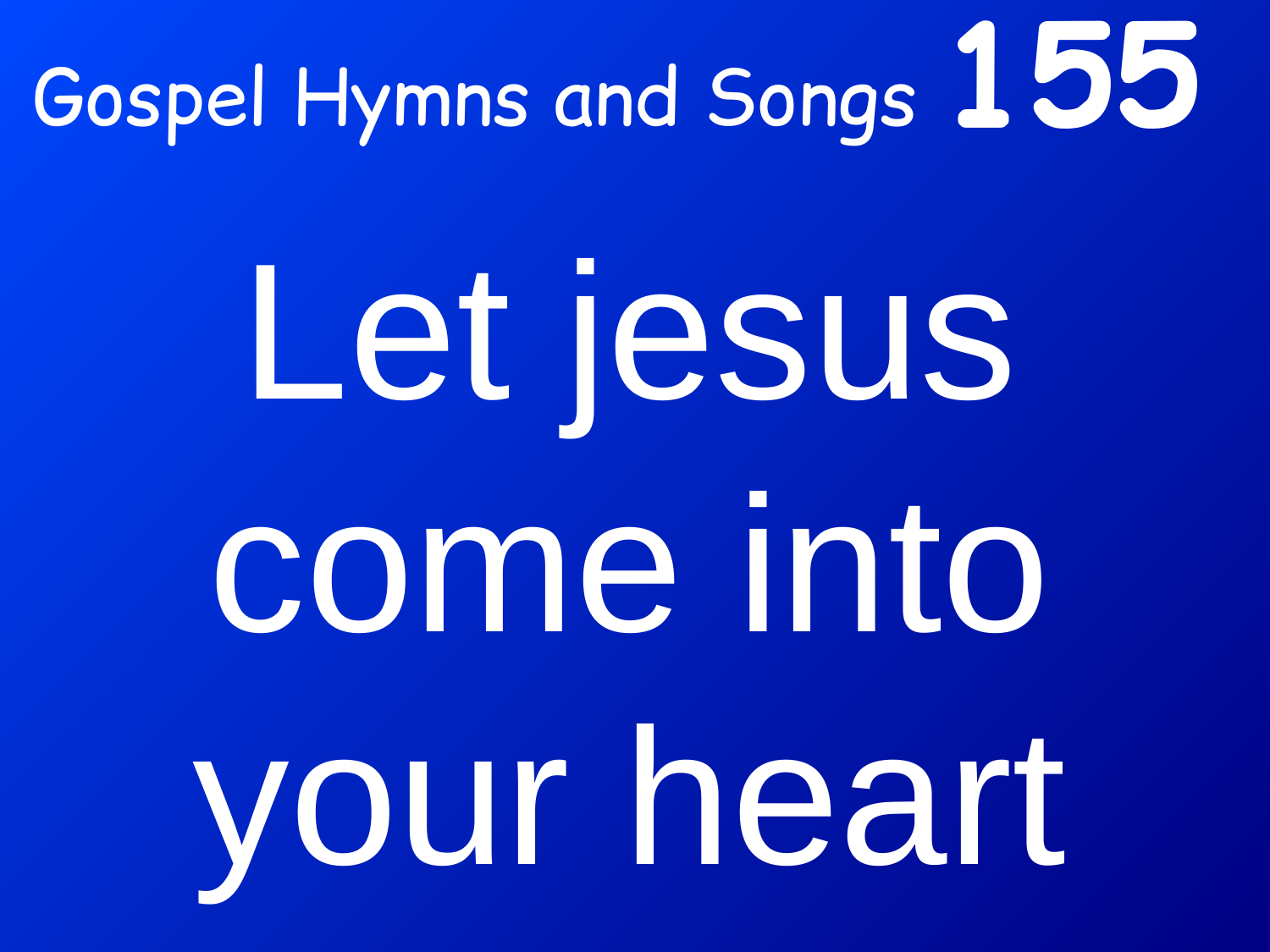

# Gospel Hymns and Songs 155
Let jesus come into your heart